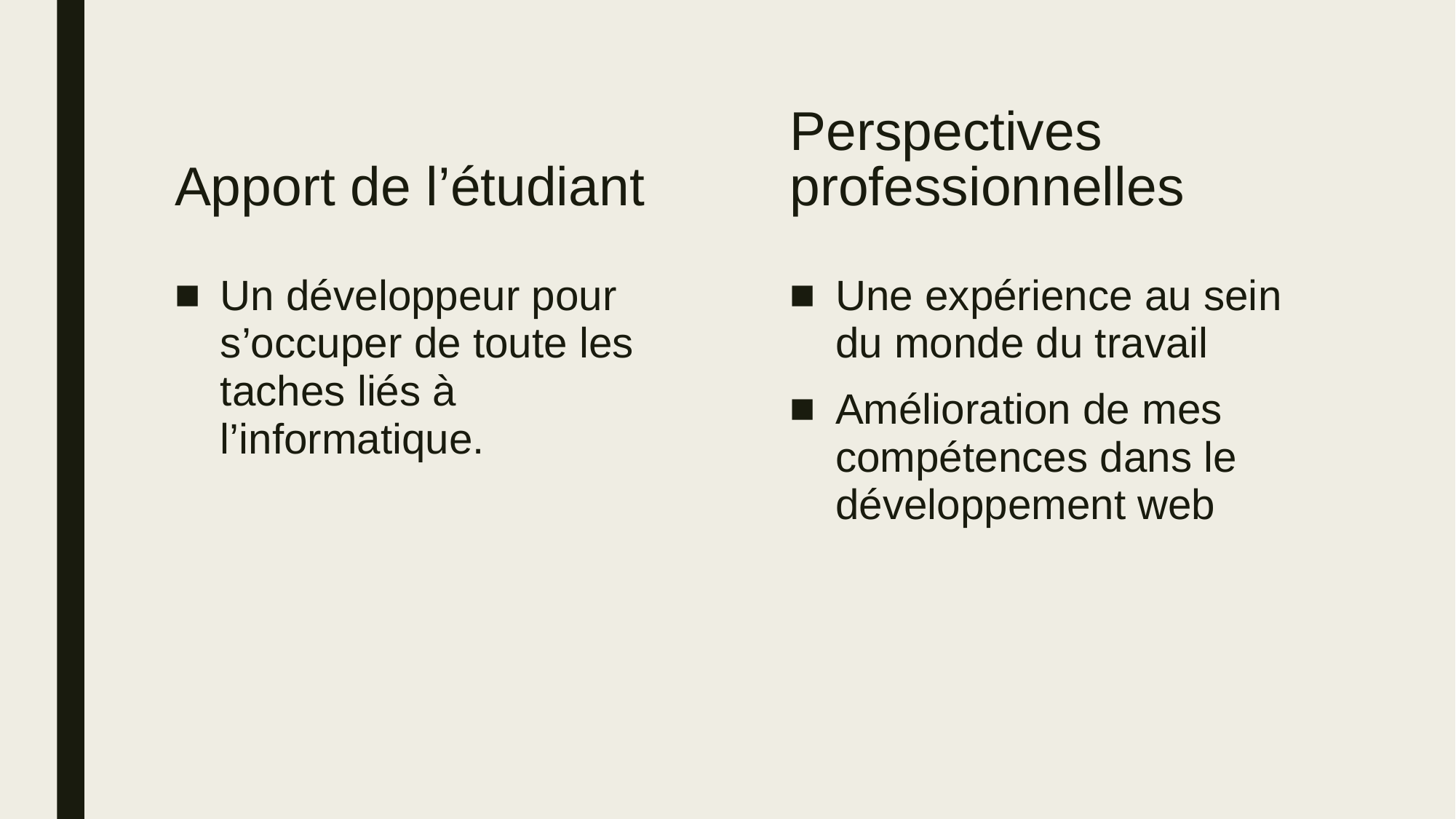

Apport de l’étudiant
Perspectives professionnelles
Un développeur pour s’occuper de toute les taches liés à l’informatique.
Une expérience au sein du monde du travail
Amélioration de mes compétences dans le développement web